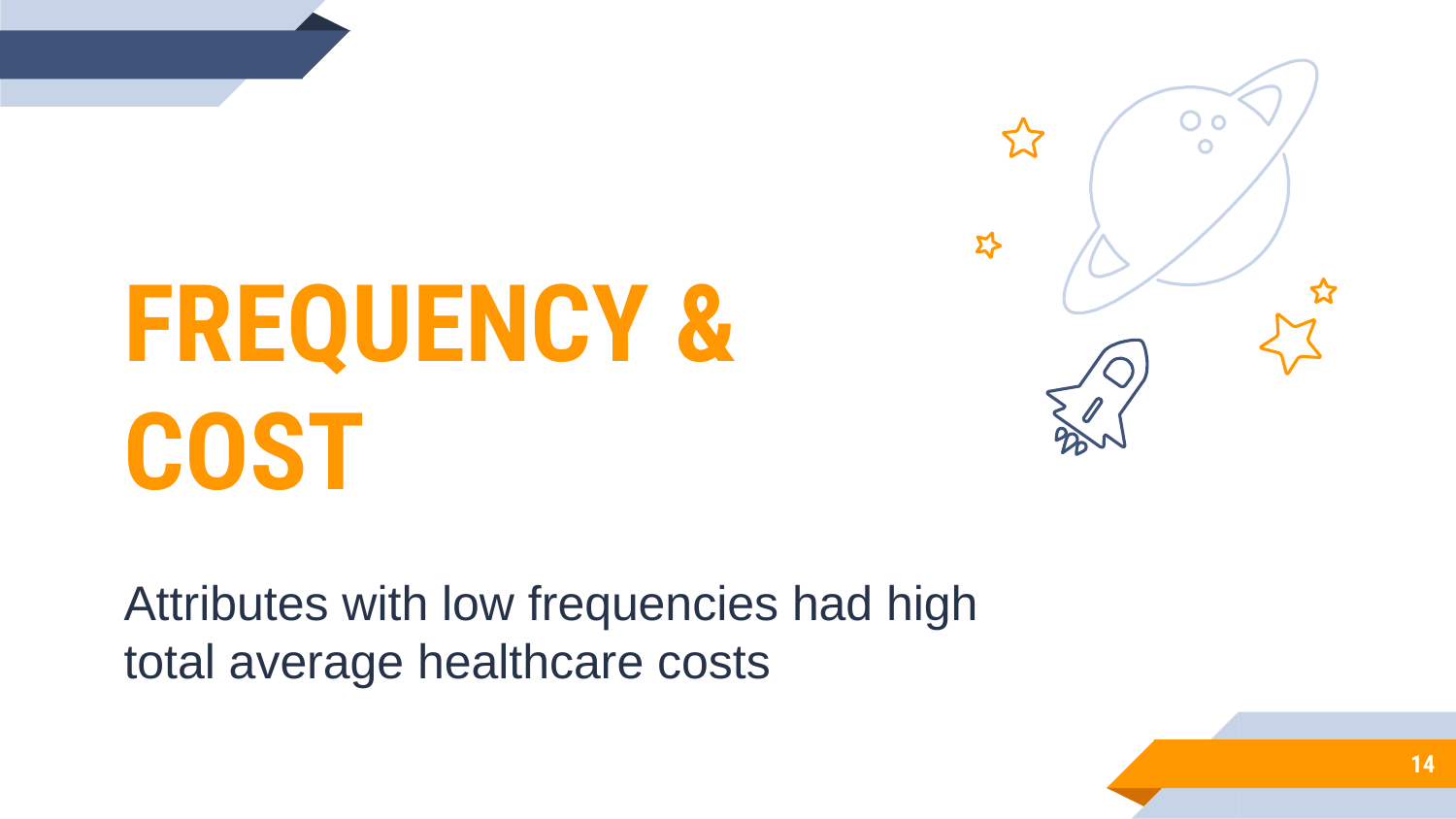

FREQUENCY &
COST

Attributes with low frequencies had high total average healthcare costs

14